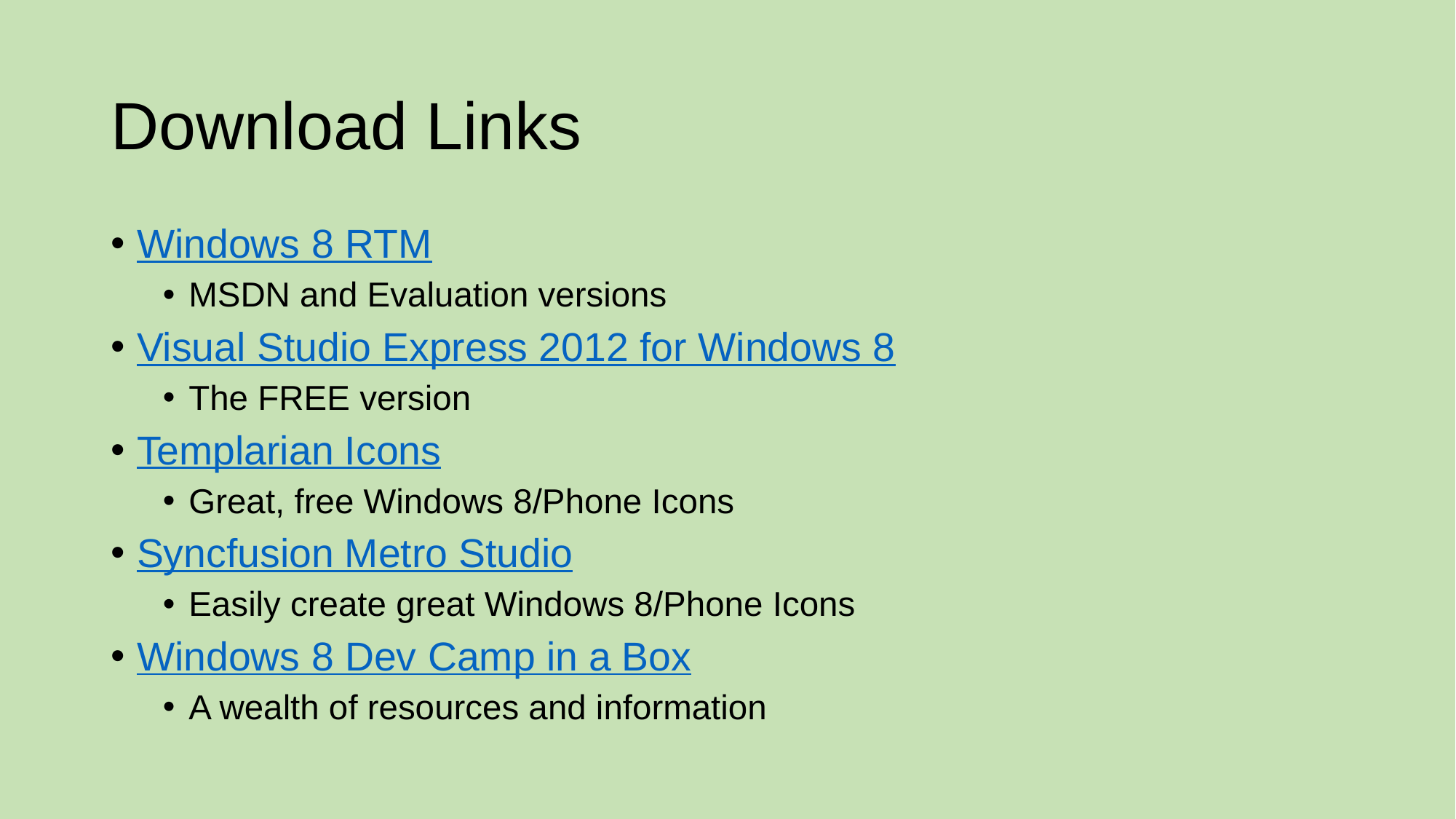

# Download Links
Windows 8 RTM
MSDN and Evaluation versions
Visual Studio Express 2012 for Windows 8
The FREE version
Templarian Icons
Great, free Windows 8/Phone Icons
Syncfusion Metro Studio
Easily create great Windows 8/Phone Icons
Windows 8 Dev Camp in a Box
A wealth of resources and information